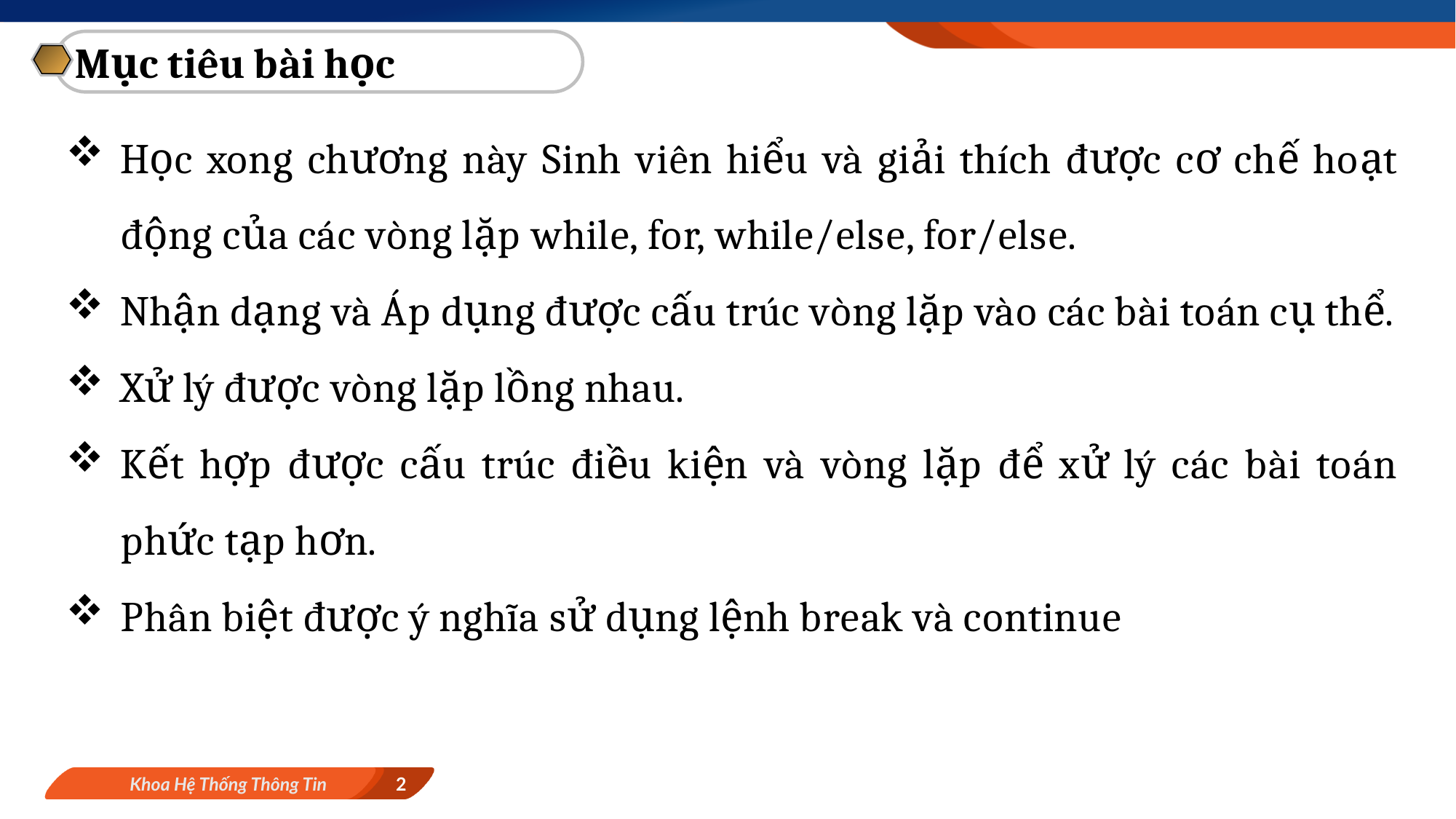

Mục tiêu bài học

Học xong chương này Sinh viên hiểu và giải thích được cơ chế hoạt động của các vòng lặp while, for, while/else, for/else.
Nhận dạng và Áp dụng được cấu trúc vòng lặp vào các bài toán cụ thể.
Xử lý được vòng lặp lồng nhau.
Kết hợp được cấu trúc điều kiện và vòng lặp để xử lý các bài toán phức tạp hơn.
Phân biệt được ý nghĩa sử dụng lệnh break và continue
2
Khoa Hệ Thống Thông Tin